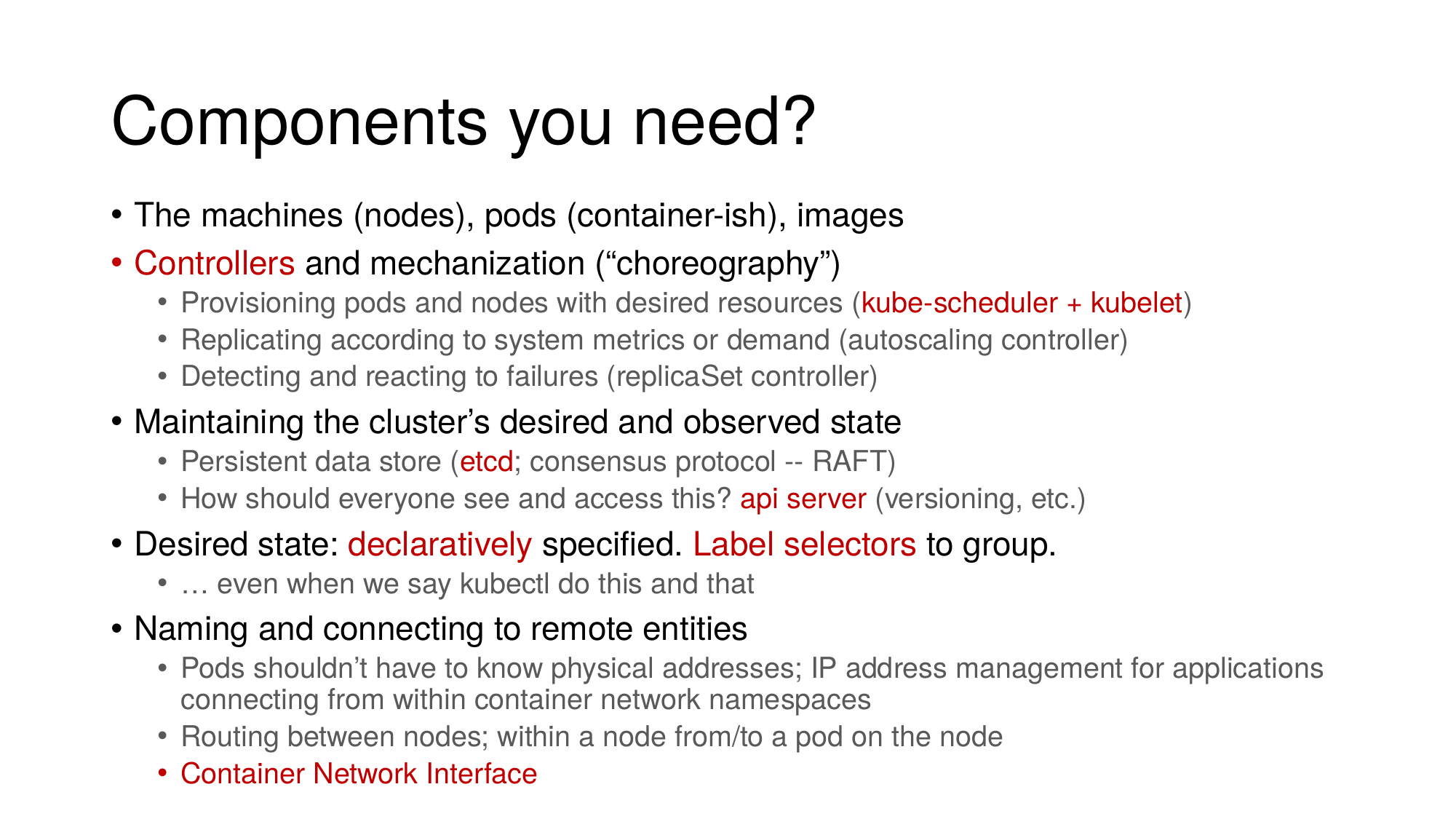

# Components you need?
The machines (nodes), pods (container-ish), images
Controllers and mechanization (“choreography”)
Provisioning pods and nodes with desired resources (kube-scheduler + kubelet)
Replicating according to system metrics or demand (autoscaling controller)
Detecting and reacting to failures (replicaSet controller)
Maintaining the cluster’s desired and observed state
Persistent data store (etcd; consensus protocol -- RAFT)
How should everyone see and access this? api server (versioning, etc.)
Desired state: declaratively specified. Label selectors to group.
… even when we say kubectl do this and that
Naming and connecting to remote entities
Pods shouldn’t have to know physical addresses; IP address management for applications connecting from within container network namespaces
Routing between nodes; within a node from/to a pod on the node
Container Network Interface